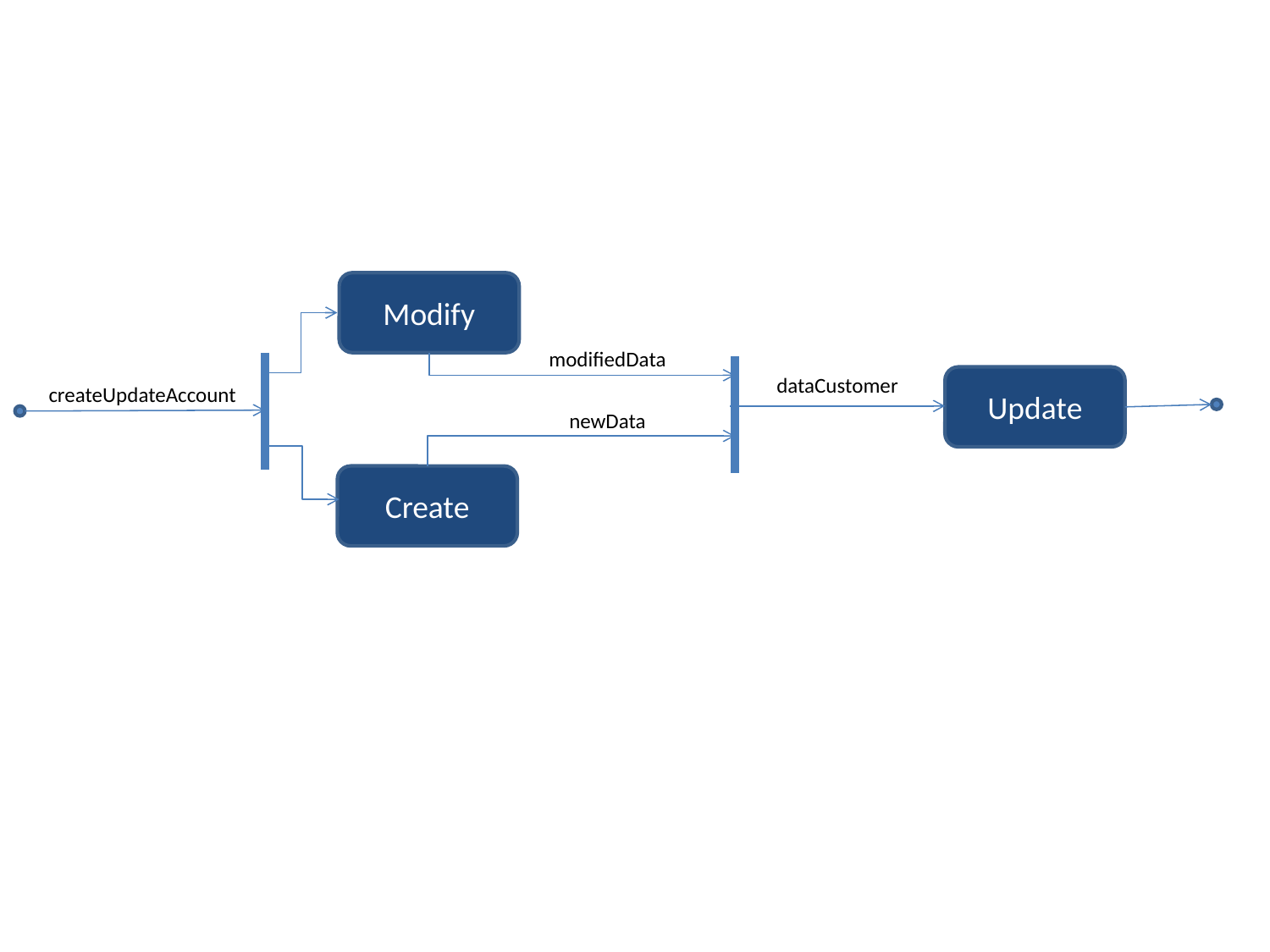

Modify
modifiedData
dataCustomer
Update
createUpdateAccount

newData

Create